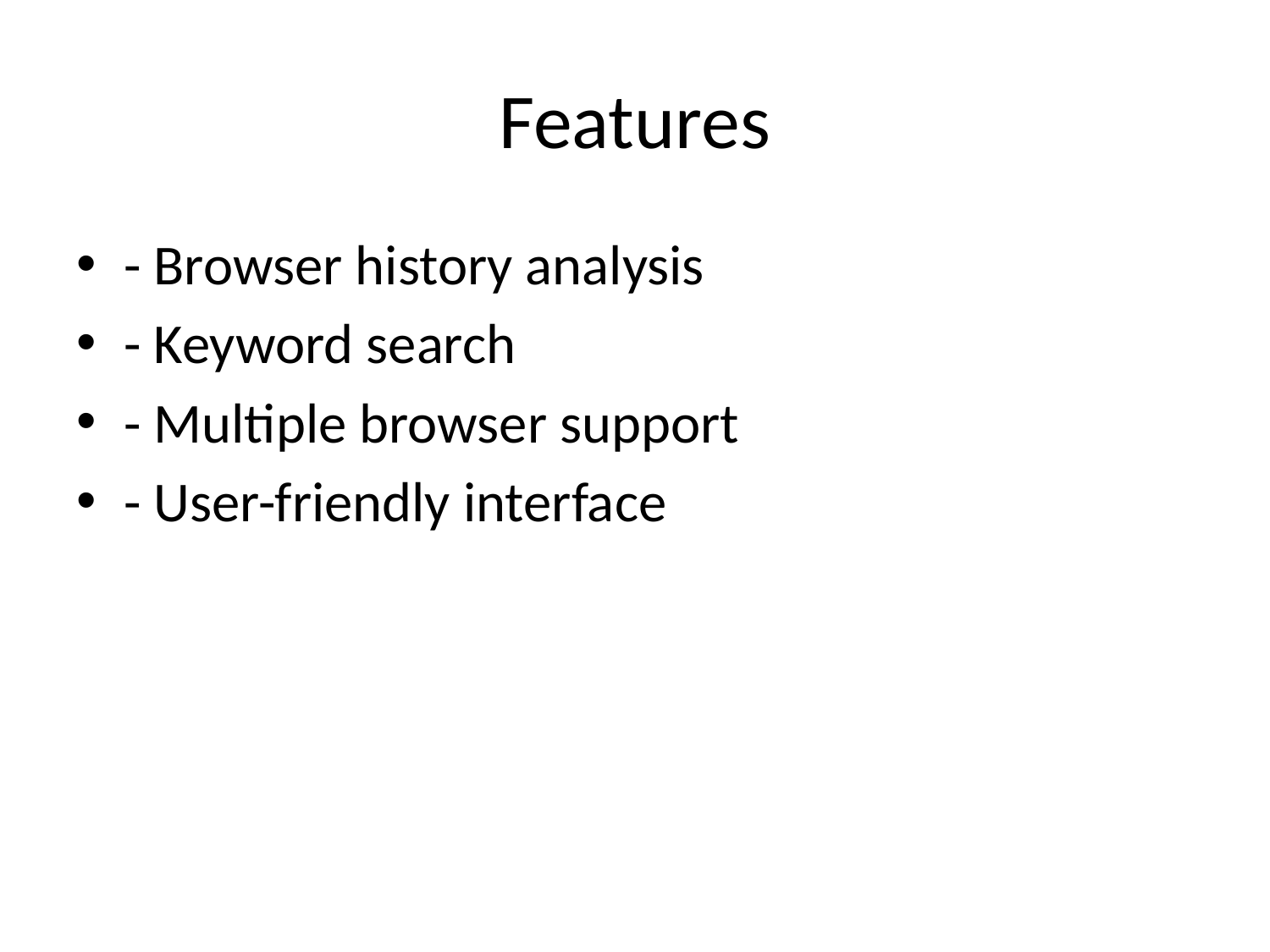

# Features
- Browser history analysis
- Keyword search
- Multiple browser support
- User-friendly interface